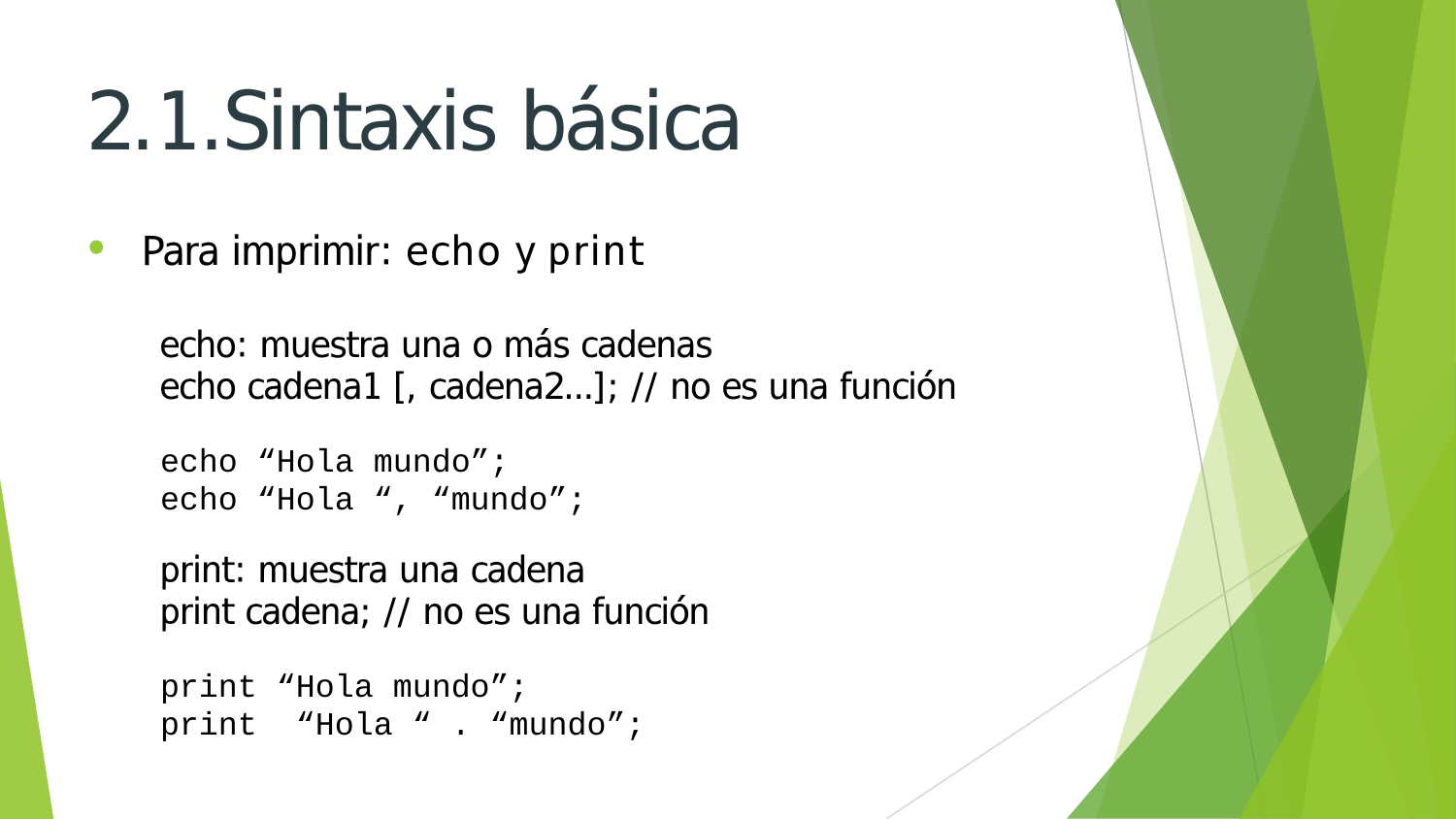

# 2.1.Sintaxis básica
Para imprimir: echo y print
echo: muestra una o más cadenas
echo cadena1 [, cadena2…]; // no es una función
echo “Hola mundo”;
echo “Hola “, “mundo”;
print: muestra una cadena
print cadena; // no es una función
print “Hola mundo”;
print  “Hola “ . “mundo”;